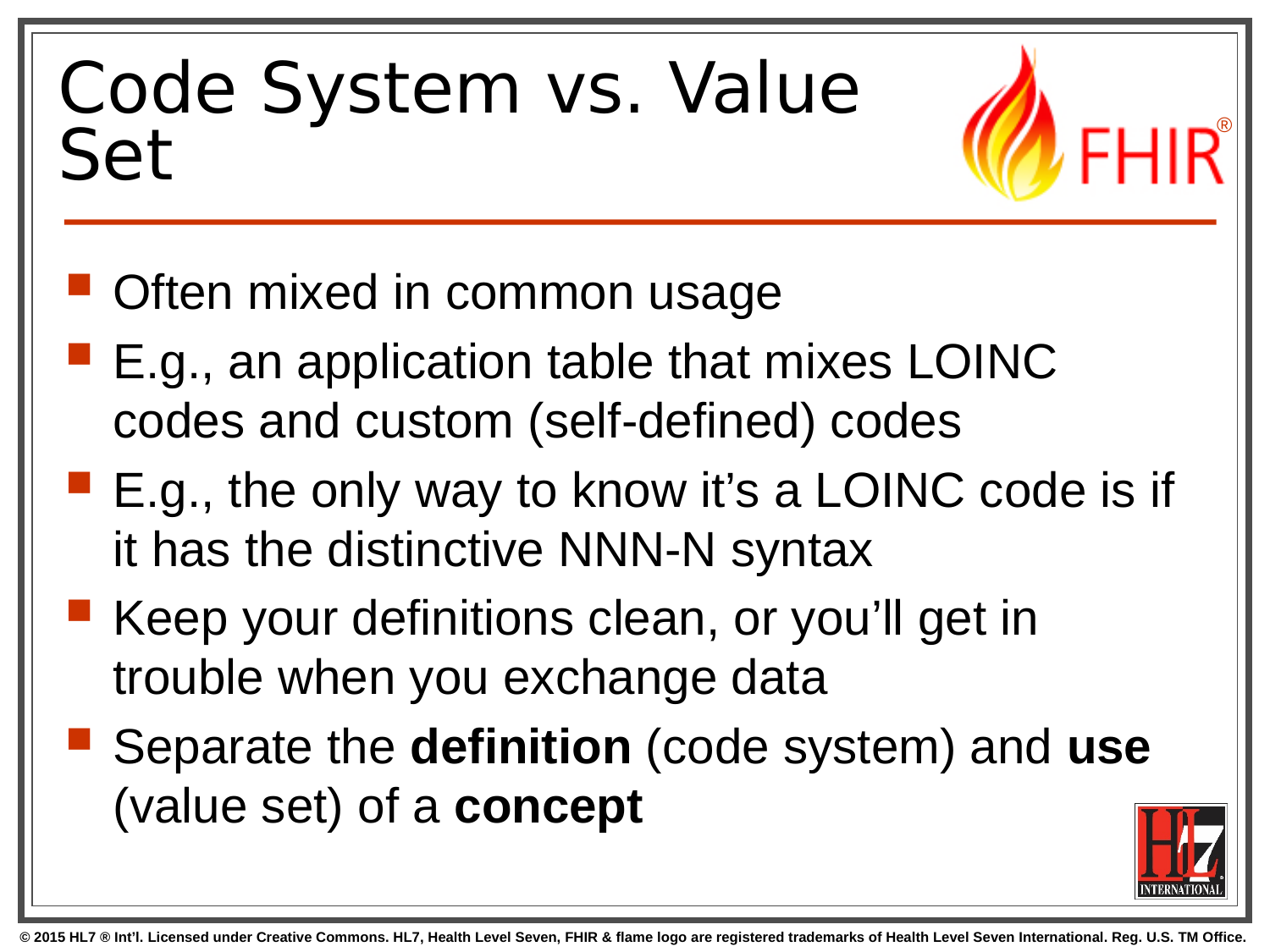

# Code System vs. Value Set
Often mixed in common usage
E.g., an application table that mixes LOINC codes and custom (self-defined) codes
E.g., the only way to know it’s a LOINC code is if it has the distinctive NNN-N syntax
Keep your definitions clean, or you’ll get in trouble when you exchange data
Separate the definition (code system) and use (value set) of a concept